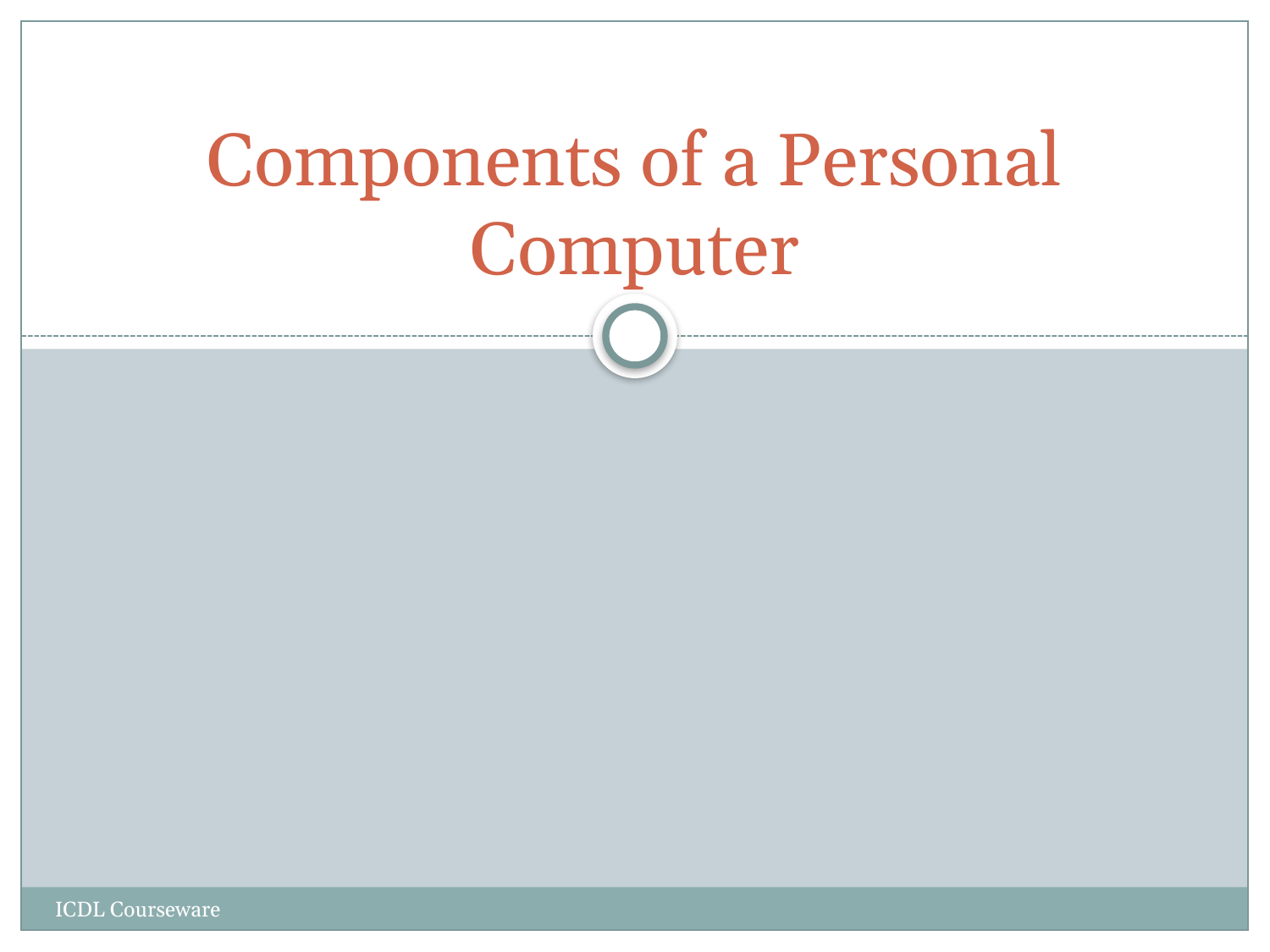

# Components of a Personal Computer
ICDL Courseware